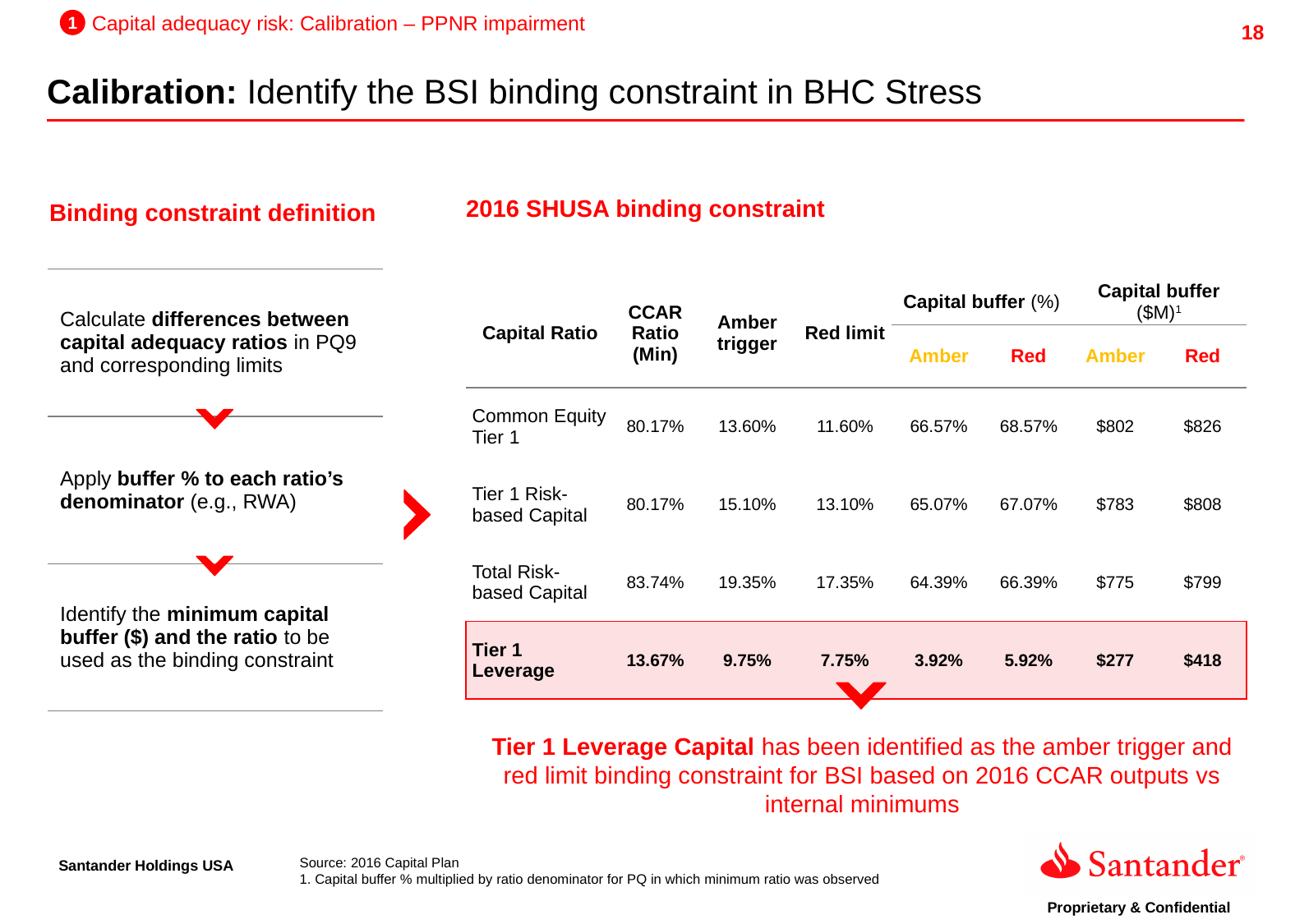

1
Capital adequacy risk: Calibration – PPNR impairment
Calibration: Identify the BSI binding constraint in BHC Stress
Binding constraint definition
2016 SHUSA binding constraint
| Calculate differences between capital adequacy ratios in PQ9 and corresponding limits |
| --- |
| Apply buffer % to each ratio’s denominator (e.g., RWA) |
| Identify the minimum capital buffer ($) and the ratio to be used as the binding constraint |
| Capital Ratio | CCAR Ratio (Min) | Amber trigger | Red limit | Capital buffer (%) |  | Capital buffer ($M)1 |  |
| --- | --- | --- | --- | --- | --- | --- | --- |
|  |  |  |  | Amber | Red | Amber | Red |
| Common Equity Tier 1 | 80.17% | 13.60% | 11.60% | 66.57% | 68.57% | $802 | $826 |
| Tier 1 Risk-based Capital | 80.17% | 15.10% | 13.10% | 65.07% | 67.07% | $783 | $808 |
| Total Risk-based Capital | 83.74% | 19.35% | 17.35% | 64.39% | 66.39% | $775 | $799 |
| Tier 1 Leverage | 13.67% | 9.75% | 7.75% | 3.92% | 5.92% | $277 | $418 |

Tier 1 Leverage Capital has been identified as the amber trigger and red limit binding constraint for BSI based on 2016 CCAR outputs vs internal minimums
Source: 2016 Capital Plan
1. Capital buffer % multiplied by ratio denominator for PQ in which minimum ratio was observed